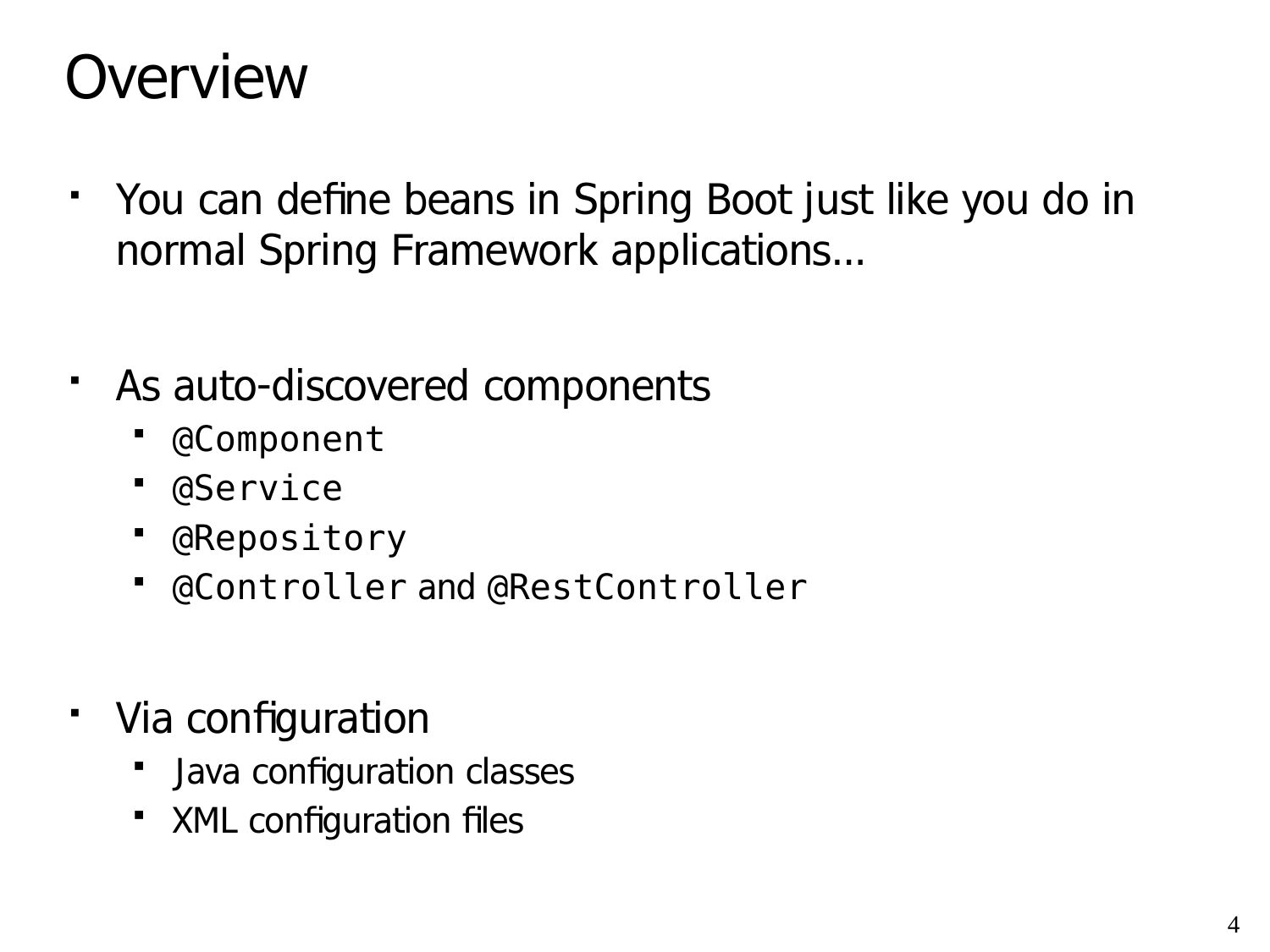

# Overview
You can define beans in Spring Boot just like you do in normal Spring Framework applications…

As auto-discovered components
@Component
@Service
@Repository
@Controller and @RestController

Via configuration
Java configuration classes
XML configuration files
4